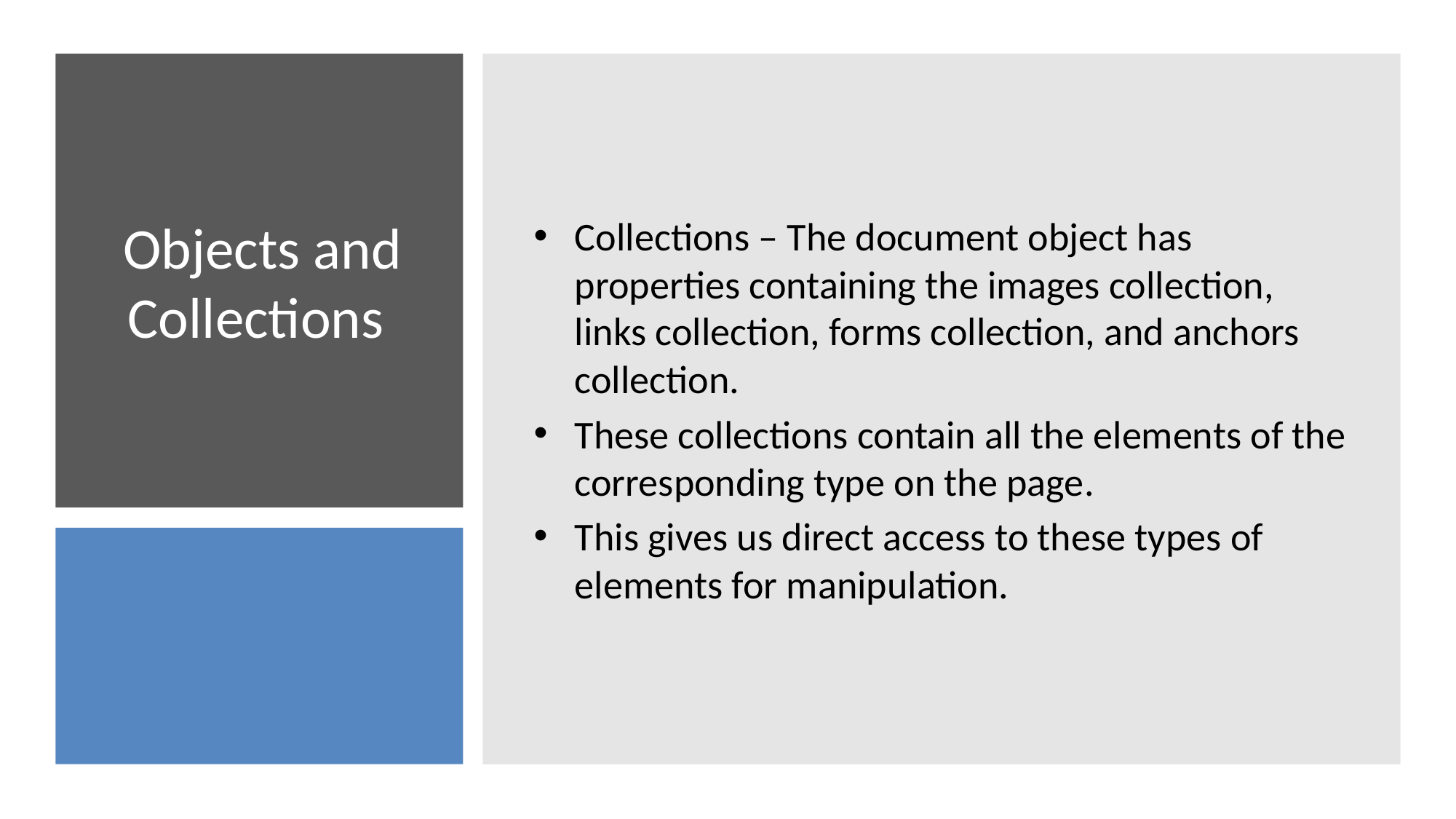

Collections – The document object has properties containing the images collection, links collection, forms collection, and anchors collection.
These collections contain all the elements of the corresponding type on the page.
This gives us direct access to these types of elements for manipulation.
# Objects and Collections